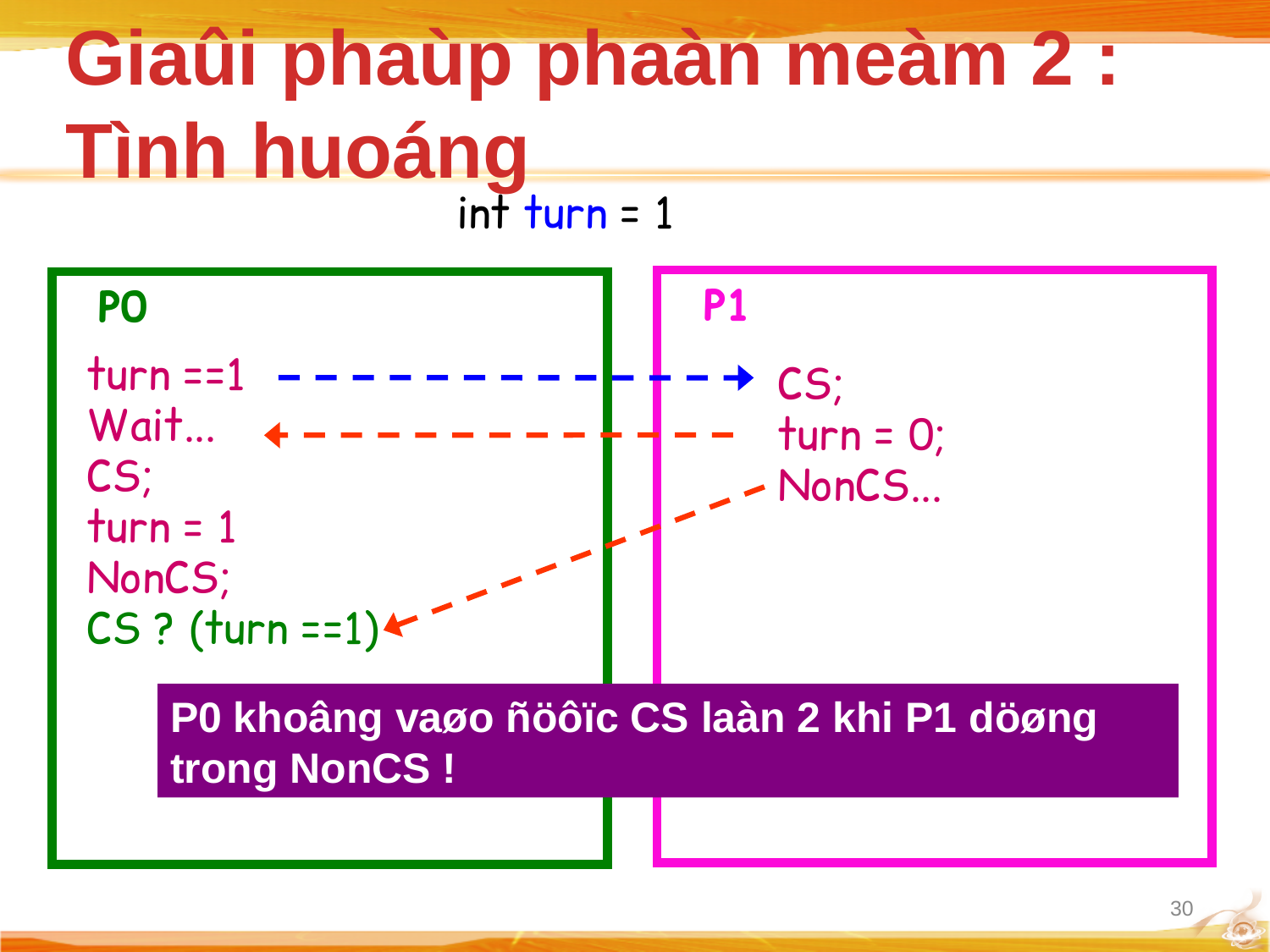

# Giaûi phaùp phaàn meàm 2 : Tình huoáng
int turn = 1

P1
P0
turn ==1
Wait...
CS;
turn = 1
NonCS;
CS ? (turn ==1)
CS;
turn = 0;
NonCS...

P0 khoâng vaøo ñöôïc CS laàn 2 khi P1 döøng trong NonCS !
30